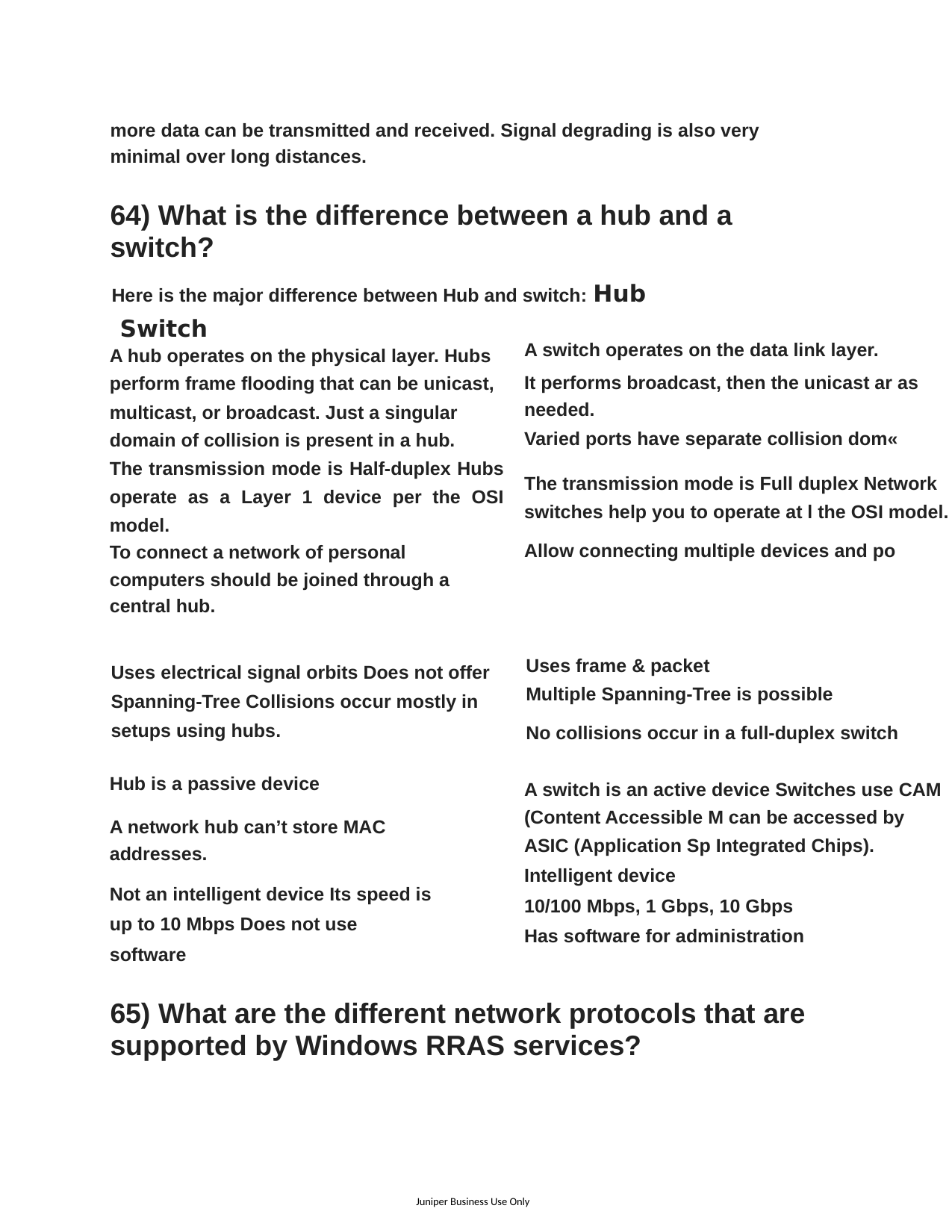

more data can be transmitted and received. Signal degrading is also very minimal over long distances.
64) What is the difference between a hub and a switch?
Here is the major difference between Hub and switch: Hub    Switch
A hub operates on the physical layer. Hubs perform frame flooding that can be unicast, multicast, or broadcast. Just a singular domain of collision is present in a hub.
The transmission mode is Half-duplex Hubs operate as a Layer 1 device per the OSI model.
To connect a network of personal computers should be joined through a central hub.
A switch operates on the data link layer.
It performs broadcast, then the unicast ar as needed.
Varied ports have separate collision dom«
The transmission mode is Full duplex Network switches help you to operate at l the OSI model.
Allow connecting multiple devices and po
Uses frame & packet
Multiple Spanning-Tree is possible
No collisions occur in a full-duplex switch
Uses electrical signal orbits Does not offer Spanning-Tree Collisions occur mostly in setups using hubs.
Hub is a passive device
A network hub can’t store MAC addresses.
Not an intelligent device Its speed is up to 10 Mbps Does not use software
A switch is an active device Switches use CAM (Content Accessible M can be accessed by ASIC (Application Sp Integrated Chips).
Intelligent device
10/100 Mbps, 1 Gbps, 10 Gbps
Has software for administration
65) What are the different network protocols that are supported by Windows RRAS services?
Juniper Business Use Only